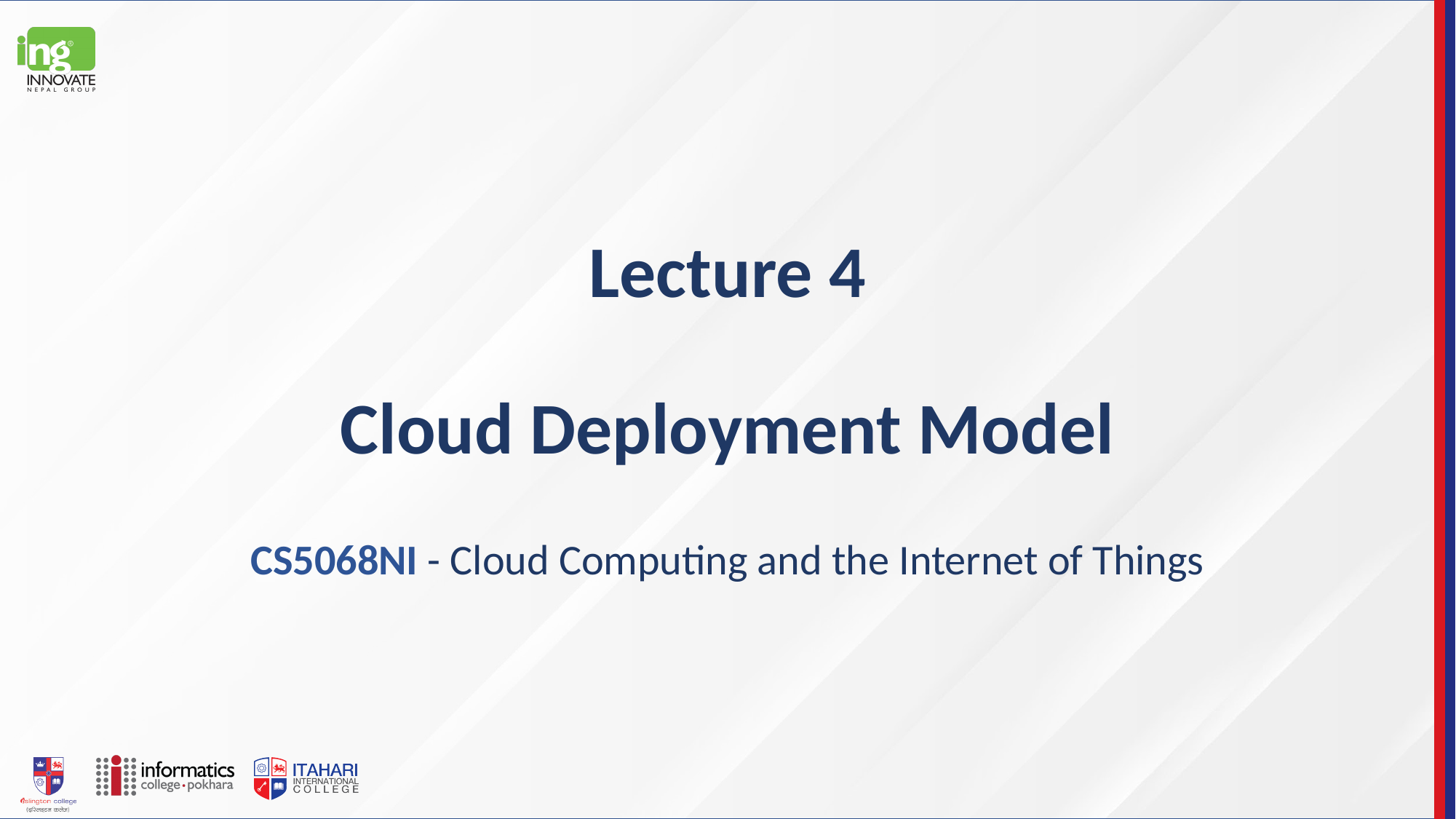

# Lecture 4 Cloud Deployment Model
CS5068NI - Cloud Computing and the Internet of Things